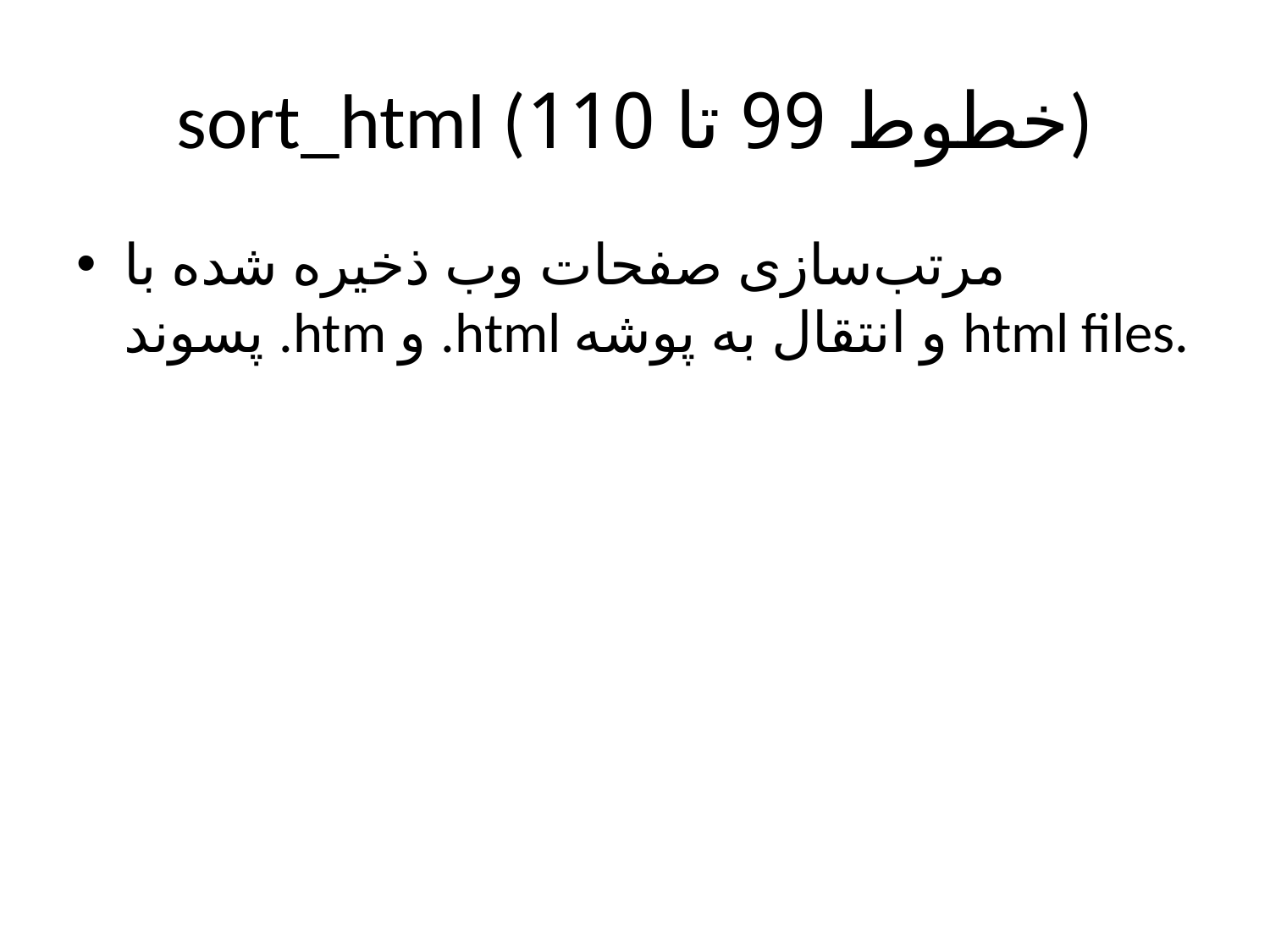

# sort_html (خطوط 99 تا 110)
مرتب‌سازی صفحات وب ذخیره شده با پسوند .htm و .html و انتقال به پوشه html files.